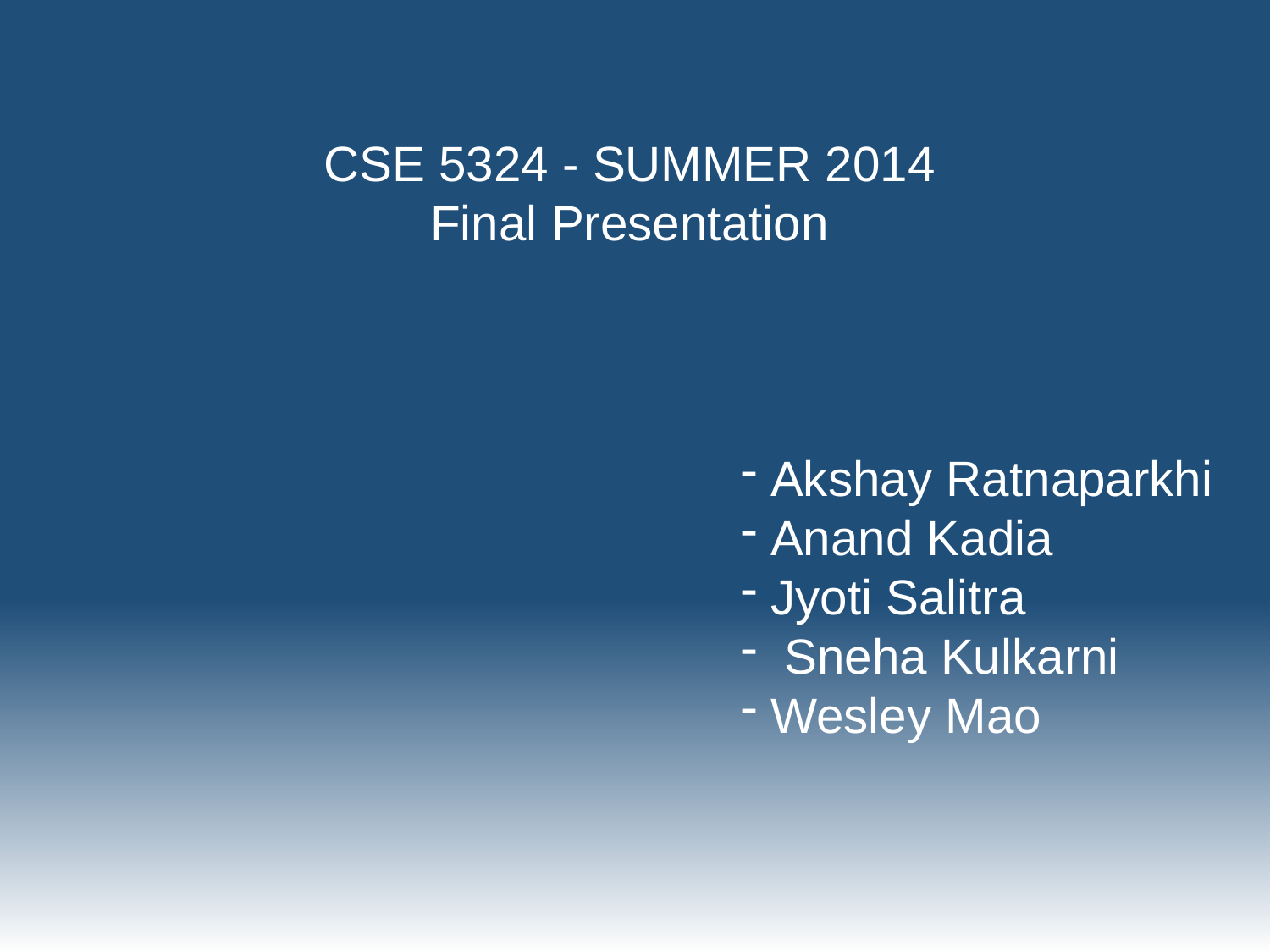

CSE 5324 - SUMMER 2014
Final Presentation

Akshay Ratnaparkhi
Anand Kadia
Jyoti Salitra
 Sneha Kulkarni
Wesley Mao